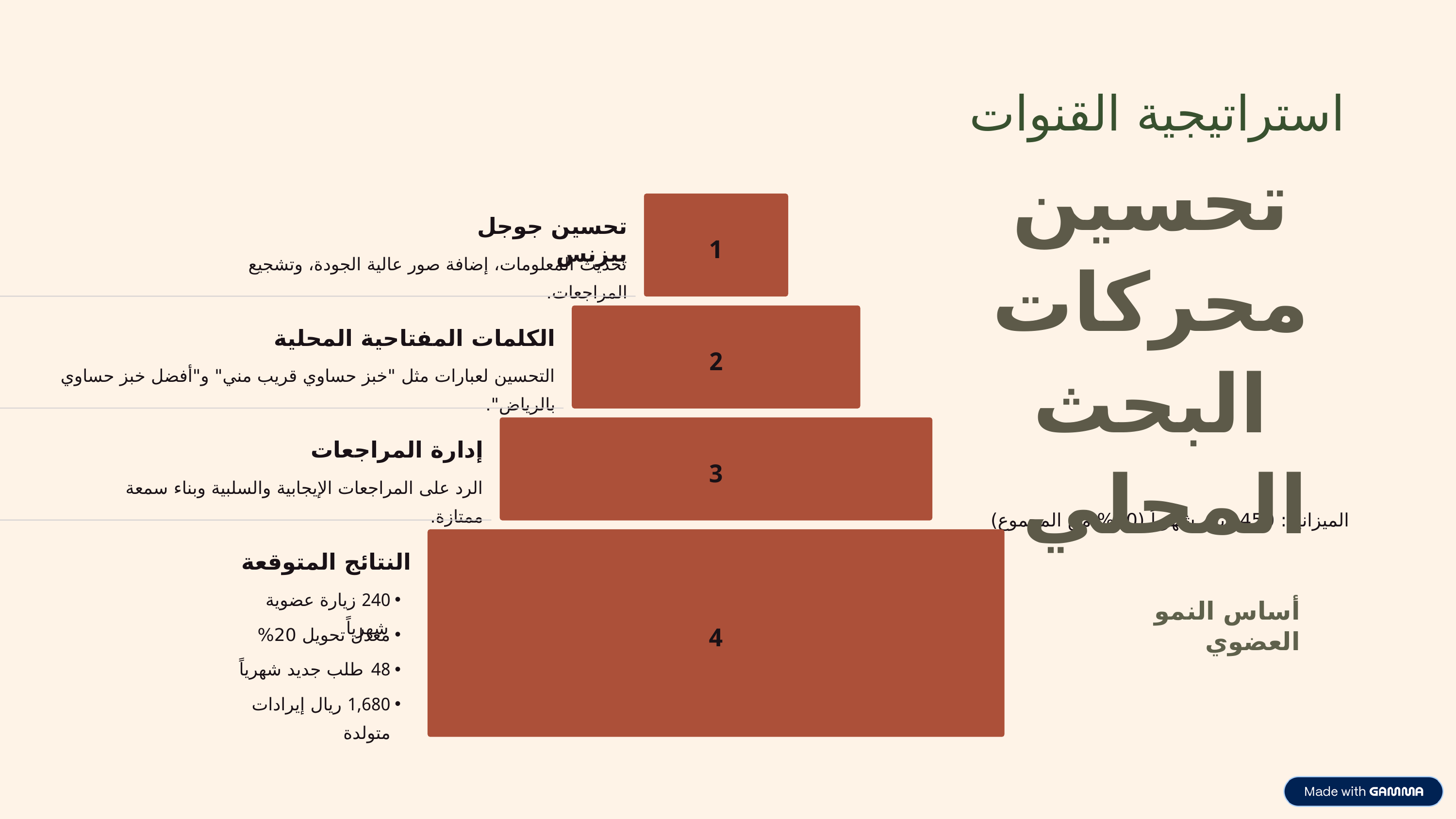

استراتيجية القنوات
تحسين محركات البحث المحلي

تحسين جوجل بيزنس
1
تحديث المعلومات، إضافة صور عالية الجودة، وتشجيع المراجعات.

الكلمات المفتاحية المحلية
2
التحسين لعبارات مثل "خبز حساوي قريب مني" و"أفضل خبز حساوي بالرياض".

إدارة المراجعات
3
الرد على المراجعات الإيجابية والسلبية وبناء سمعة ممتازة.

النتائج المتوقعة
240 زيارة عضوية شهرياً
4
معدل تحويل 20%
48 طلب جديد شهرياً
1,680 ريال إيرادات متولدة
الميزانية: 450 ريال شهرياً (10% من المجموع)
أساس النمو العضوي